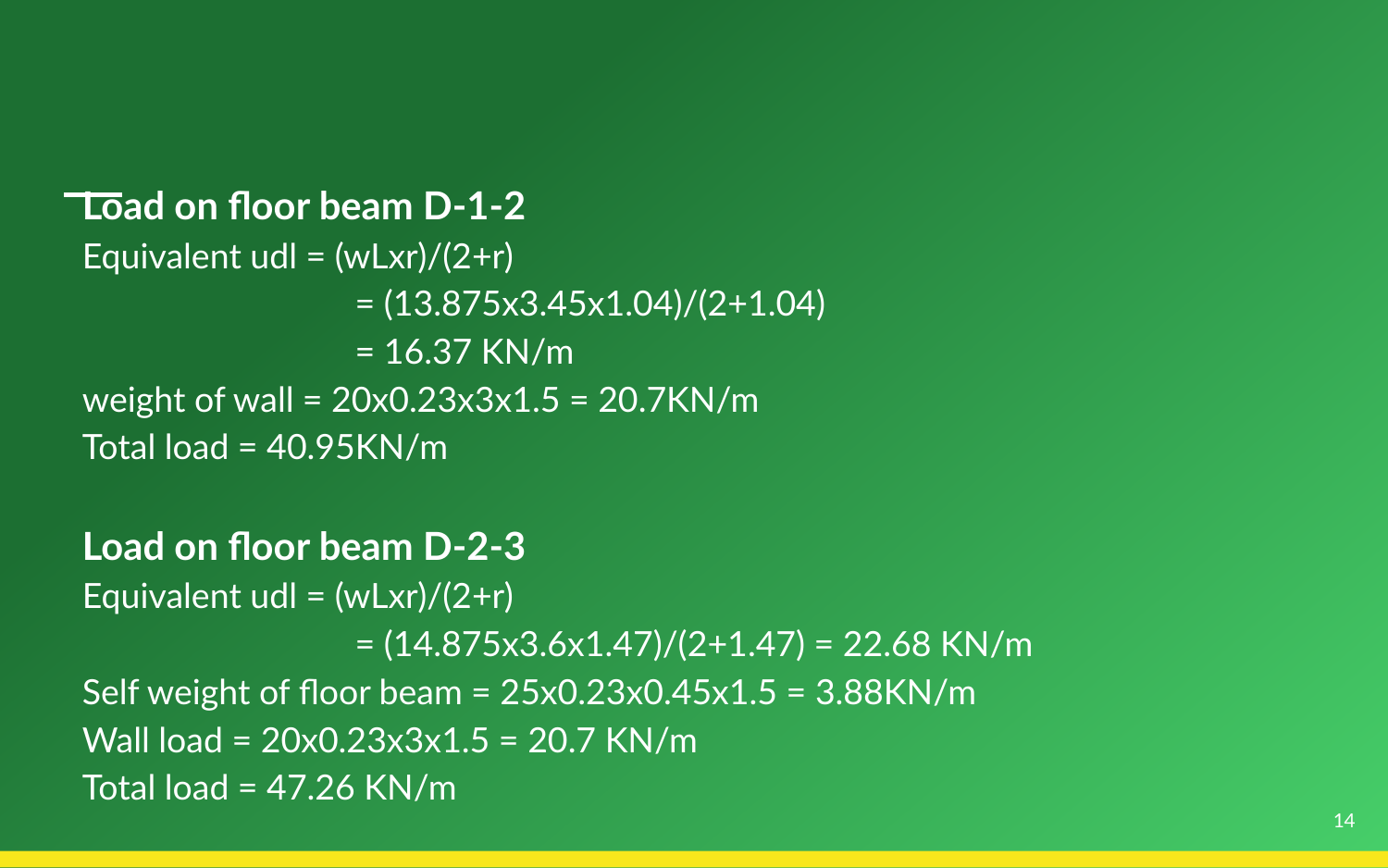

#
Load on floor beam D-1-2
Equivalent udl = (wLxr)/(2+r)
                               = (13.875x3.45x1.04)/(2+1.04)
                               = 16.37 KN/m
weight of wall = 20x0.23x3x1.5 = 20.7KN/m
Total load = 40.95KN/m

Load on floor beam D-2-3
Equivalent udl = (wLxr)/(2+r)
                               = (14.875x3.6x1.47)/(2+1.47) = 22.68 KN/m
Self weight of floor beam = 25x0.23x0.45x1.5 = 3.88KN/m
Wall load = 20x0.23x3x1.5 = 20.7 KN/m
Total load = 47.26 KN/m

14